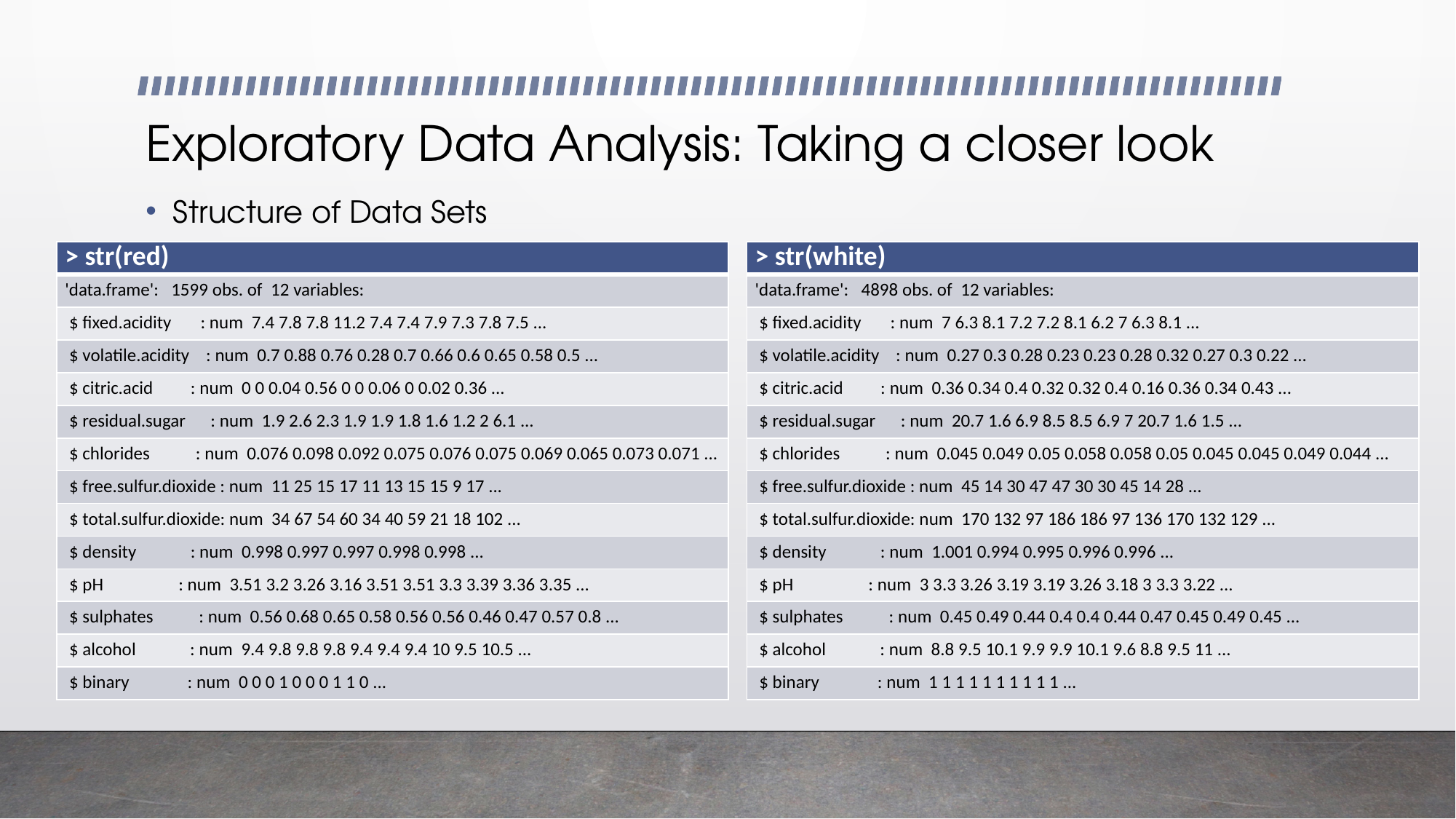

# Exploratory Data Analysis: Taking a closer look
Structure of Data Sets
| > str(red) |
| --- |
| 'data.frame': 1599 obs. of 12 variables: |
| $ fixed.acidity : num 7.4 7.8 7.8 11.2 7.4 7.4 7.9 7.3 7.8 7.5 ... |
| $ volatile.acidity : num 0.7 0.88 0.76 0.28 0.7 0.66 0.6 0.65 0.58 0.5 ... |
| $ citric.acid : num 0 0 0.04 0.56 0 0 0.06 0 0.02 0.36 ... |
| $ residual.sugar : num 1.9 2.6 2.3 1.9 1.9 1.8 1.6 1.2 2 6.1 ... |
| $ chlorides : num 0.076 0.098 0.092 0.075 0.076 0.075 0.069 0.065 0.073 0.071 ... |
| $ free.sulfur.dioxide : num 11 25 15 17 11 13 15 15 9 17 ... |
| $ total.sulfur.dioxide: num 34 67 54 60 34 40 59 21 18 102 ... |
| $ density : num 0.998 0.997 0.997 0.998 0.998 ... |
| $ pH : num 3.51 3.2 3.26 3.16 3.51 3.51 3.3 3.39 3.36 3.35 ... |
| $ sulphates : num 0.56 0.68 0.65 0.58 0.56 0.56 0.46 0.47 0.57 0.8 ... |
| $ alcohol : num 9.4 9.8 9.8 9.8 9.4 9.4 9.4 10 9.5 10.5 ... |
| $ binary : num 0 0 0 1 0 0 0 1 1 0 ... |
| > str(white) |
| --- |
| 'data.frame': 4898 obs. of 12 variables: |
| $ fixed.acidity : num 7 6.3 8.1 7.2 7.2 8.1 6.2 7 6.3 8.1 ... |
| $ volatile.acidity : num 0.27 0.3 0.28 0.23 0.23 0.28 0.32 0.27 0.3 0.22 ... |
| $ citric.acid : num 0.36 0.34 0.4 0.32 0.32 0.4 0.16 0.36 0.34 0.43 ... |
| $ residual.sugar : num 20.7 1.6 6.9 8.5 8.5 6.9 7 20.7 1.6 1.5 ... |
| $ chlorides : num 0.045 0.049 0.05 0.058 0.058 0.05 0.045 0.045 0.049 0.044 ... |
| $ free.sulfur.dioxide : num 45 14 30 47 47 30 30 45 14 28 ... |
| $ total.sulfur.dioxide: num 170 132 97 186 186 97 136 170 132 129 ... |
| $ density : num 1.001 0.994 0.995 0.996 0.996 ... |
| $ pH : num 3 3.3 3.26 3.19 3.19 3.26 3.18 3 3.3 3.22 ... |
| $ sulphates : num 0.45 0.49 0.44 0.4 0.4 0.44 0.47 0.45 0.49 0.45 ... |
| $ alcohol : num 8.8 9.5 10.1 9.9 9.9 10.1 9.6 8.8 9.5 11 ... |
| $ binary : num 1 1 1 1 1 1 1 1 1 1 ... |